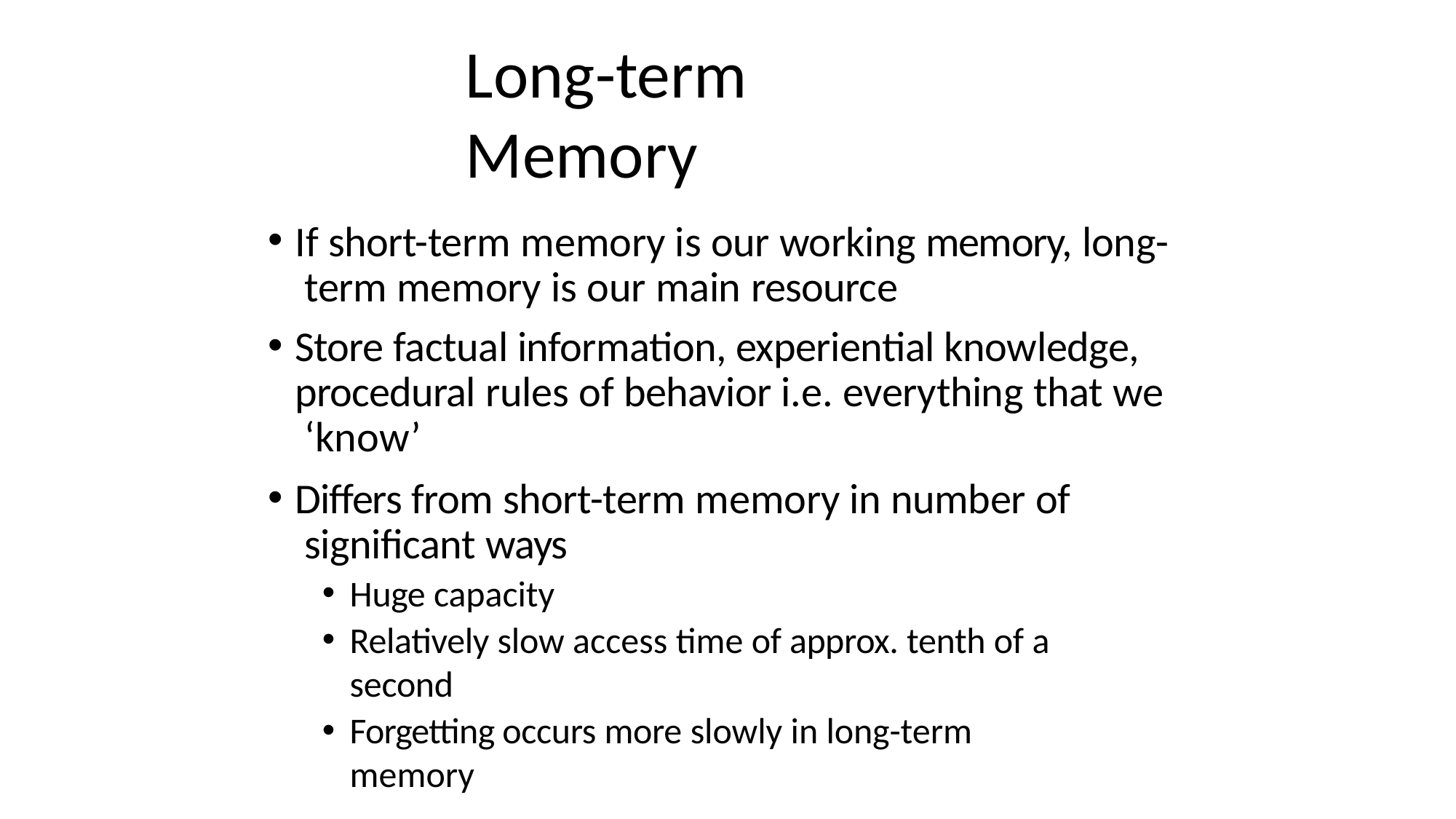

16
# Long-term Memory
If short-term memory is our working memory, long-  term memory is our main resource
Store factual information, experiential knowledge,  procedural rules of behavior i.e. everything that we  ‘know’
Differs from short-term memory in number of  significant ways
Huge capacity
Relatively slow access time of approx. tenth of a second
Forgetting occurs more slowly in long-term memory